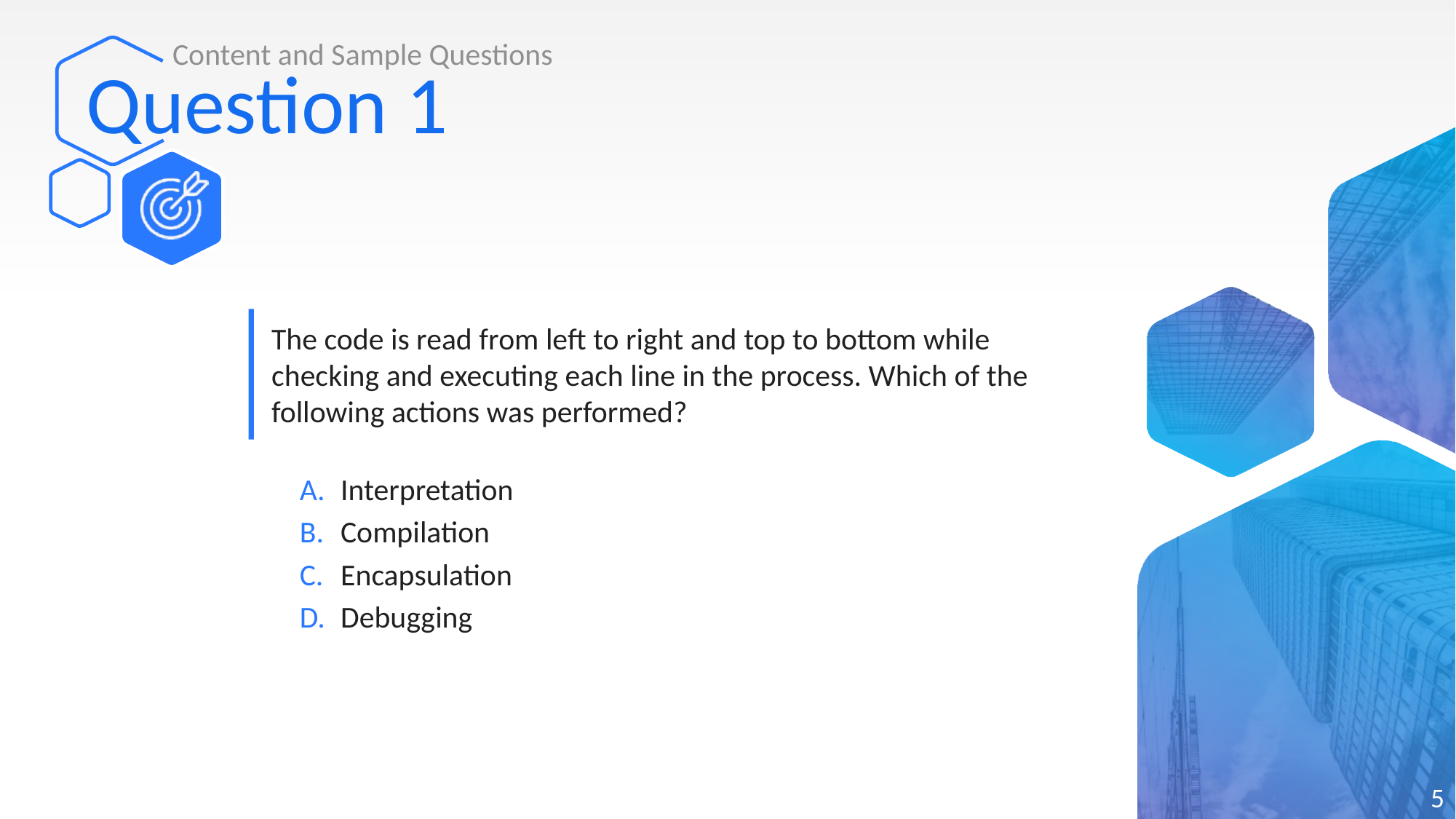

Content and Sample Questions
# Question 1
The code is read from left to right and top to bottom while checking and executing each line in the process. Which of the following actions was performed?
Interpretation
Compilation
Encapsulation
Debugging